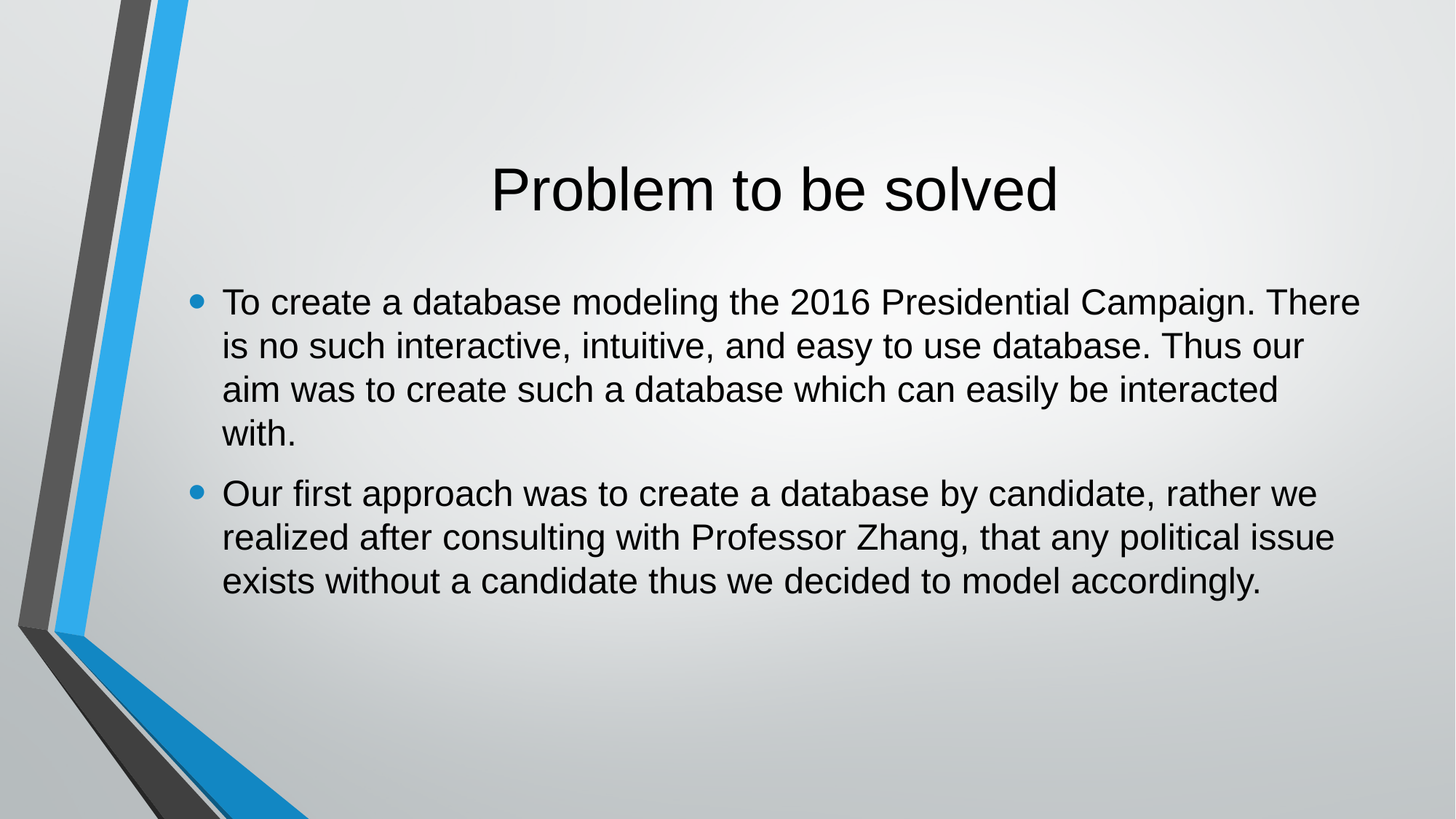

# Problem to be solved
To create a database modeling the 2016 Presidential Campaign. There is no such interactive, intuitive, and easy to use database. Thus our aim was to create such a database which can easily be interacted with.
Our first approach was to create a database by candidate, rather we realized after consulting with Professor Zhang, that any political issue exists without a candidate thus we decided to model accordingly.